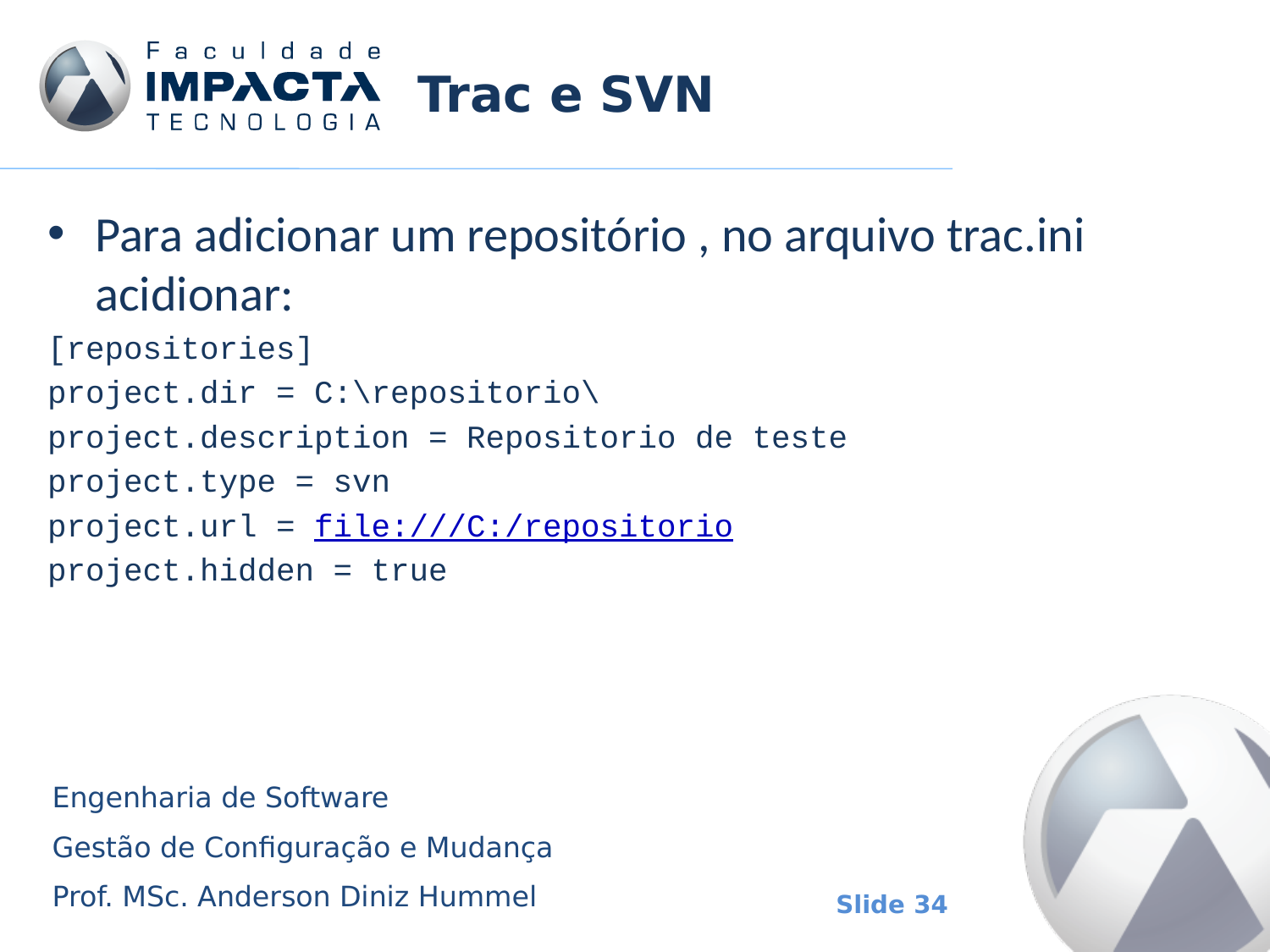

# Trac e SVN
Para adicionar um repositório , no arquivo trac.ini acidionar:
[repositories]
project.dir = C:\repositorio\
project.description = Repositorio de teste
project.type = svn
project.url = file:///C:/repositorio
project.hidden = true

Engenharia de Software
Gestão de Configuração e Mudança

Prof. MSc. Anderson Diniz Hummel